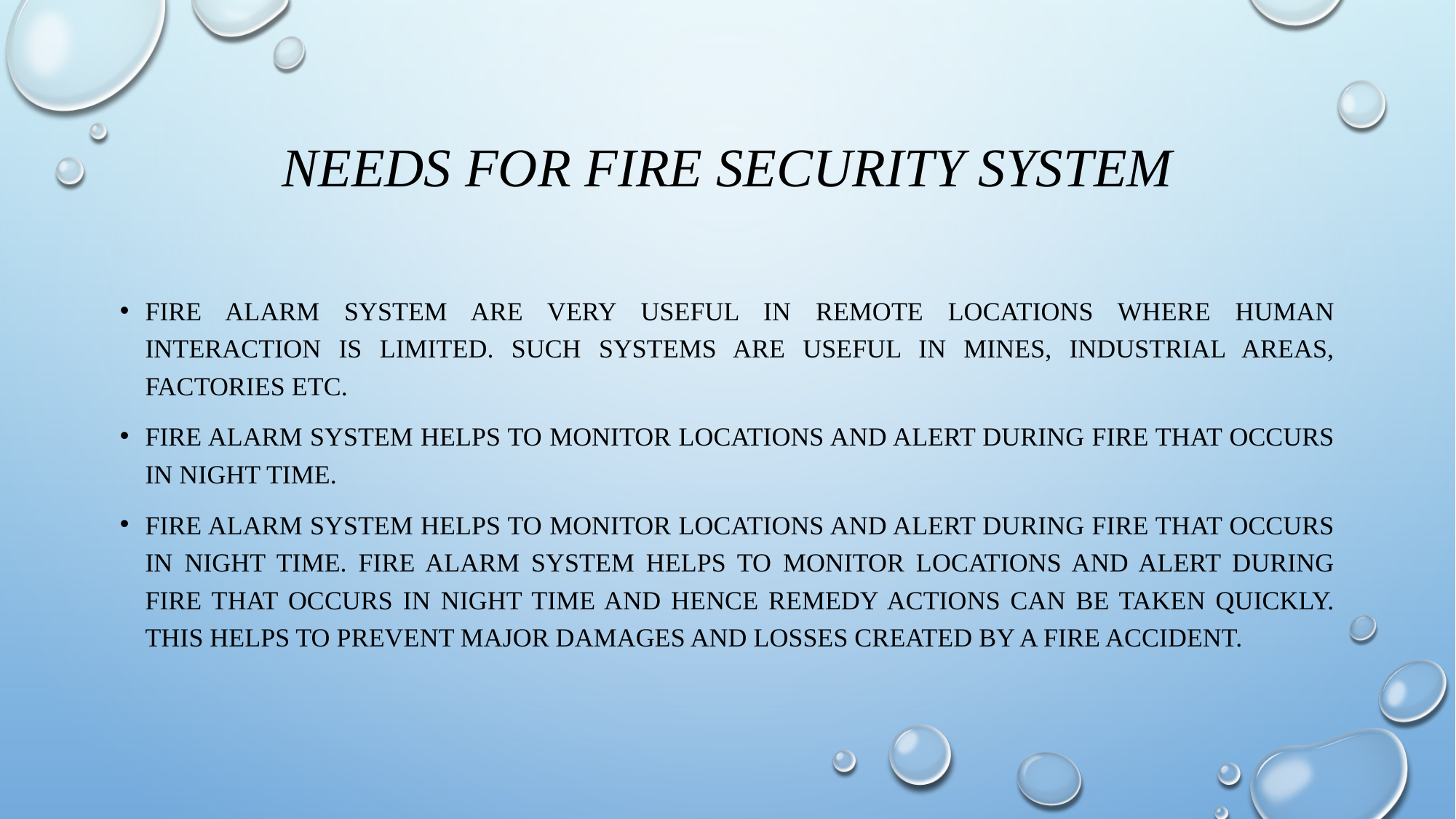

# Needs for Fire security system
Fire Alarm system are very useful in remote locations where human interaction is limited. Such systems are useful in mines, industrial areas, factories etc.
Fire Alarm system helps to monitor locations and alert during fire that occurs in night time.
Fire Alarm system helps to monitor locations and alert during fire that occurs in night time. Fire Alarm system helps to monitor locations and alert during fire that occurs in night time and hence remedy actions can be taken quickly. This helps to prevent major damages and losses created by a fire accident.